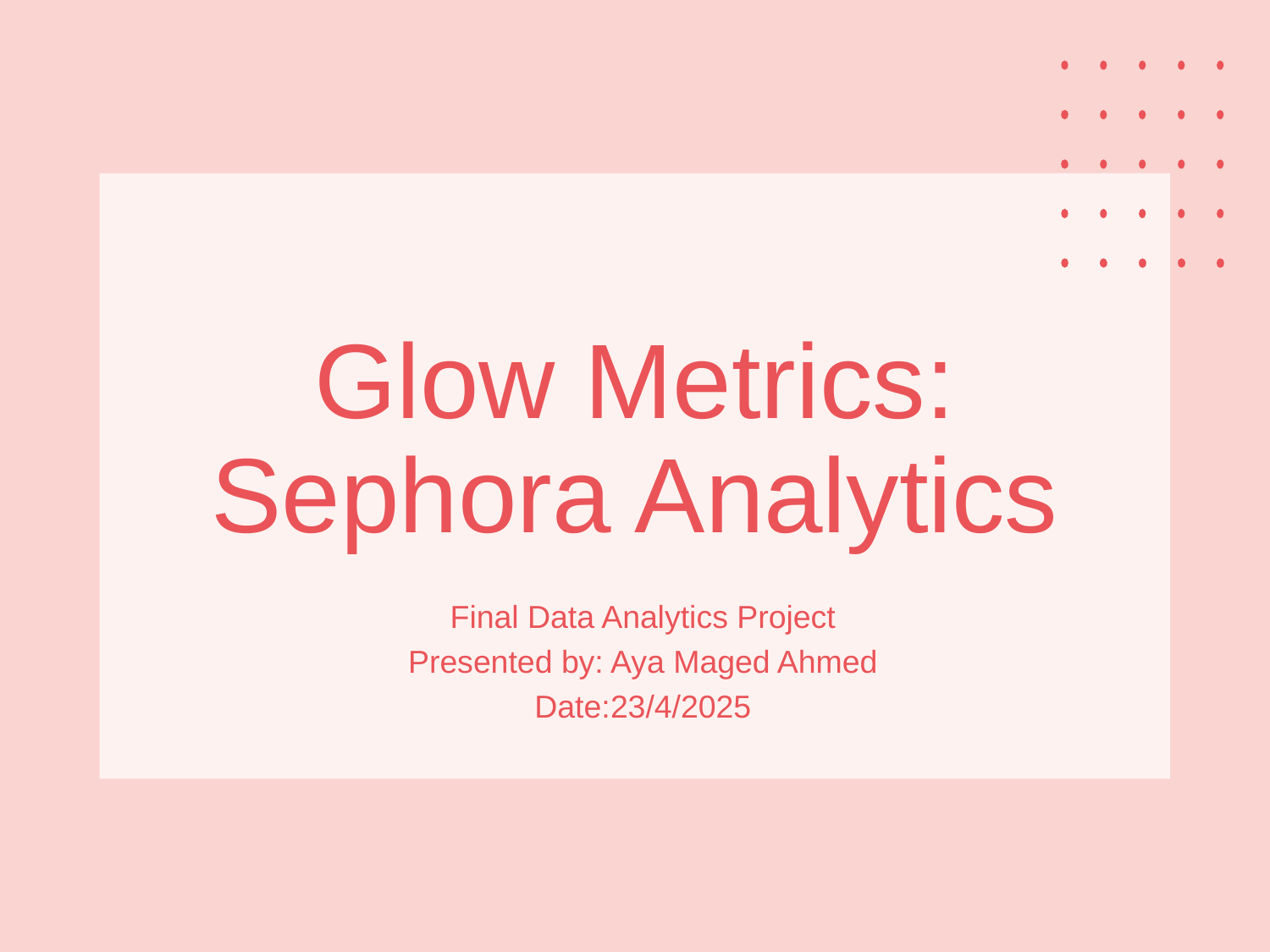

# Glow Metrics: Sephora Analytics
Final Data Analytics Project
Presented by: Aya Maged Ahmed
Date:23/4/2025